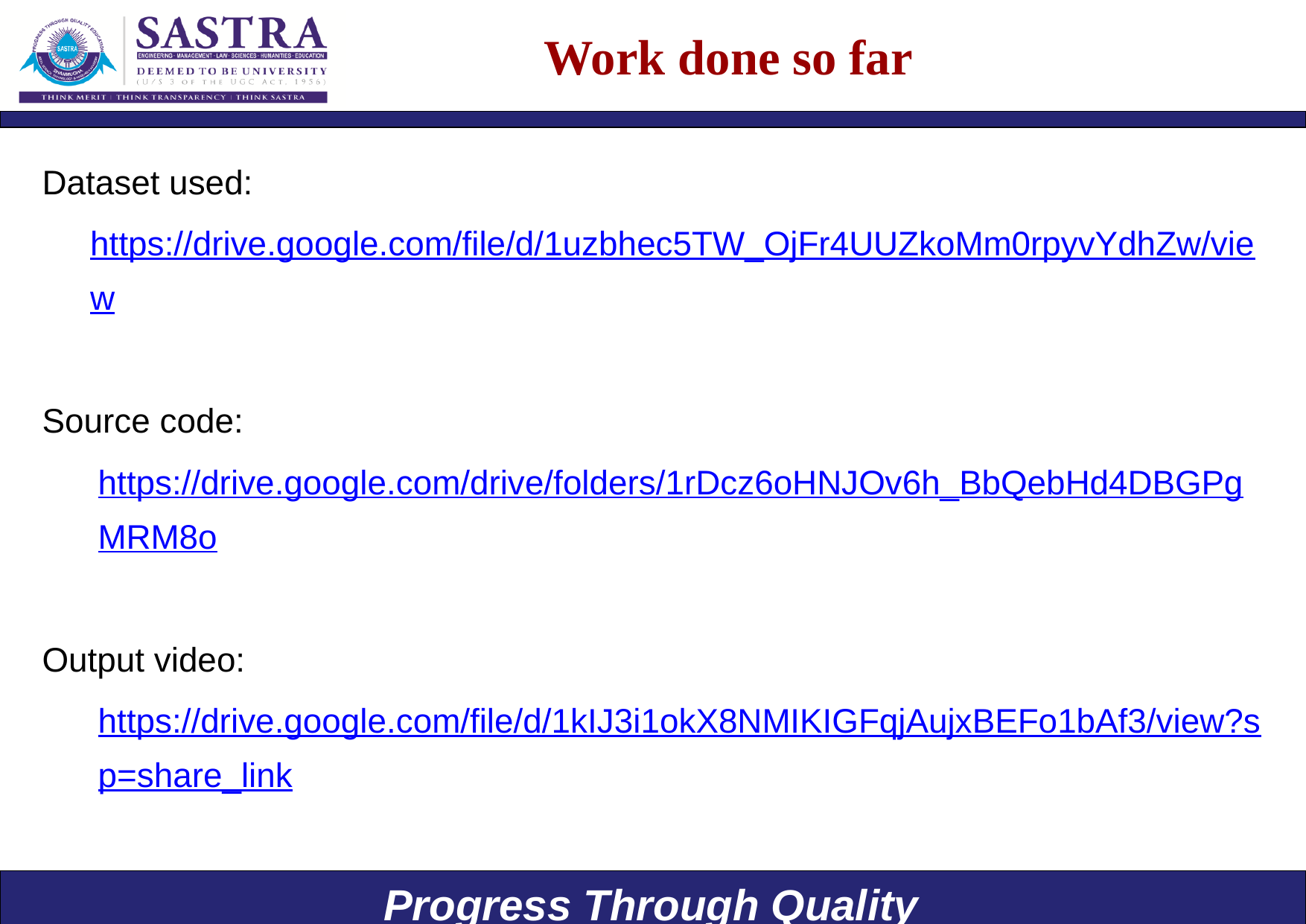

# Work done so far
Dataset used: https://drive.google.com/file/d/1uzbhec5TW_OjFr4UUZkoMm0rpyvYdhZw/view

Source code:
https://drive.google.com/drive/folders/1rDcz6oHNJOv6h_BbQebHd4DBGPgMRM8o

Output video:
https://drive.google.com/file/d/1kIJ3i1okX8NMIKIGFqjAujxBEFo1bAf3/view?sp=share_link